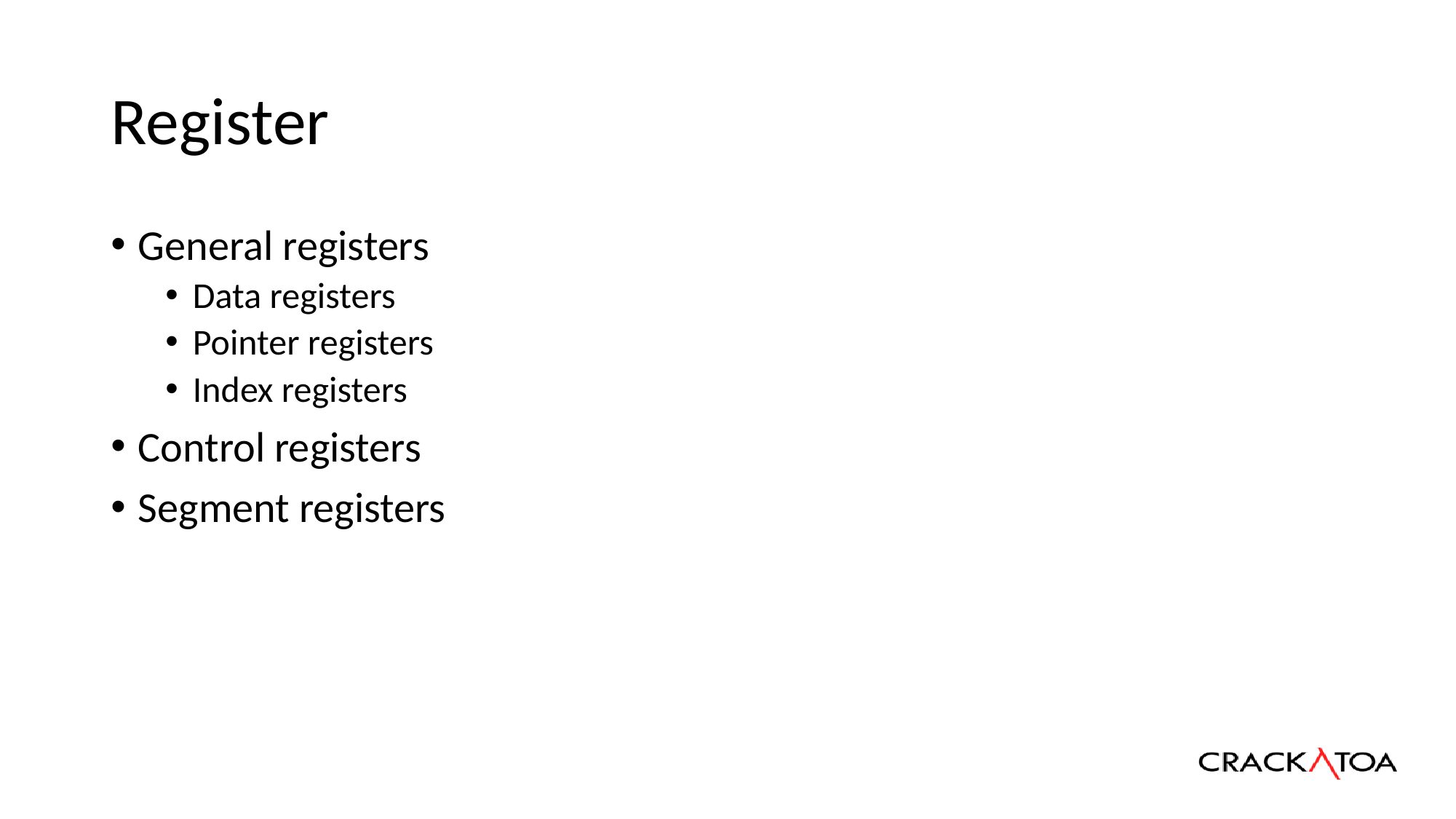

# Register
General registers
Data registers
Pointer registers
Index registers
Control registers
Segment registers